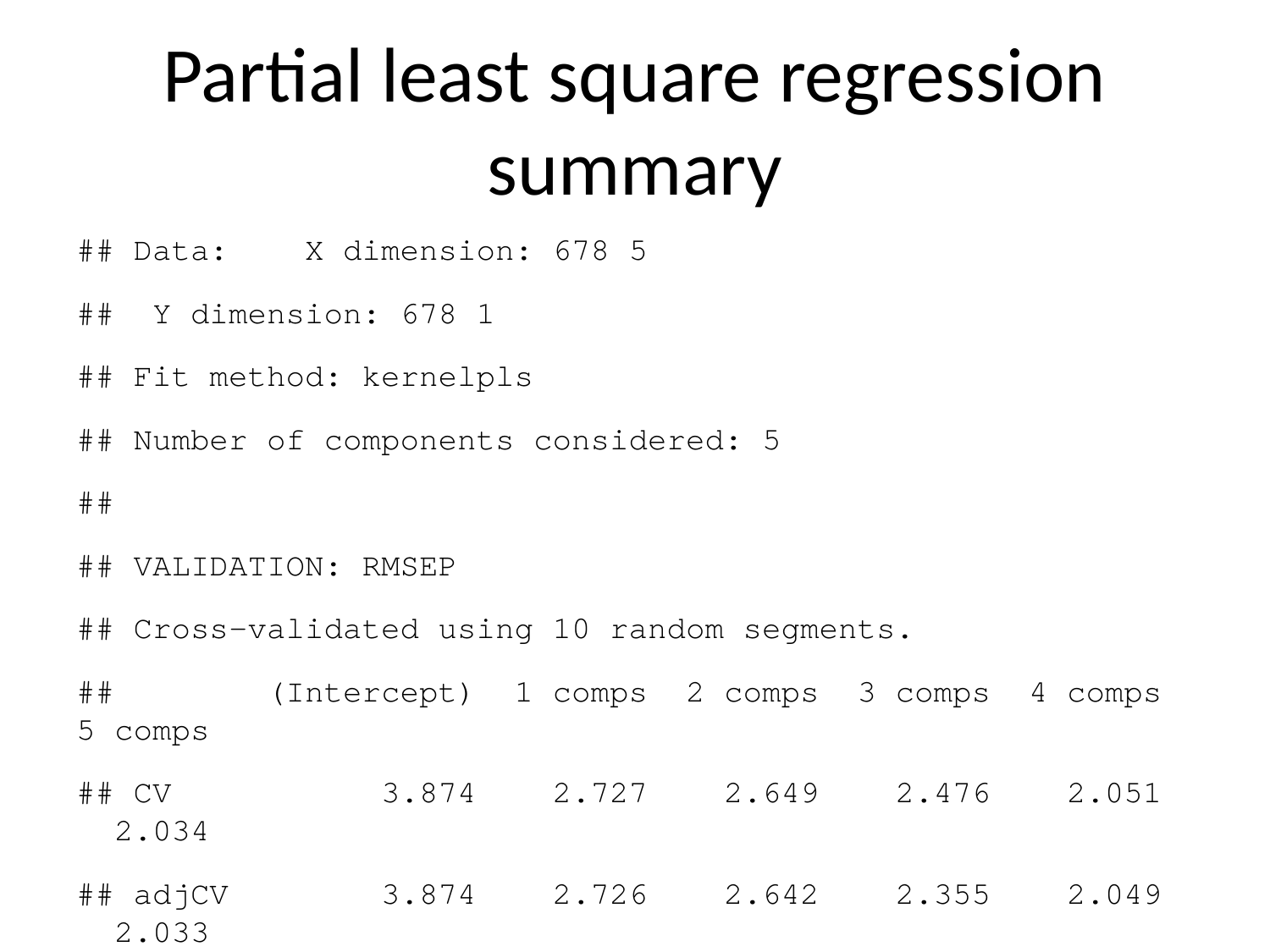

# Partial least square regression summary
## Data:    X dimension: 678 5
##  Y dimension: 678 1
## Fit method: kernelpls
## Number of components considered: 5
##
## VALIDATION: RMSEP
## Cross-validated using 10 random segments.
##        (Intercept)  1 comps  2 comps  3 comps  4 comps  5 comps
## CV           3.874    2.727    2.649    2.476    2.051    2.034
## adjCV        3.874    2.726    2.642    2.355    2.049    2.033
##
## TRAINING: % variance explained
##            1 comps  2 comps  3 comps  4 comps  5 comps
## X            49.11    58.87    82.25    98.55   100.00
## Nitrate_N    50.84    54.59    62.46    72.65    72.91